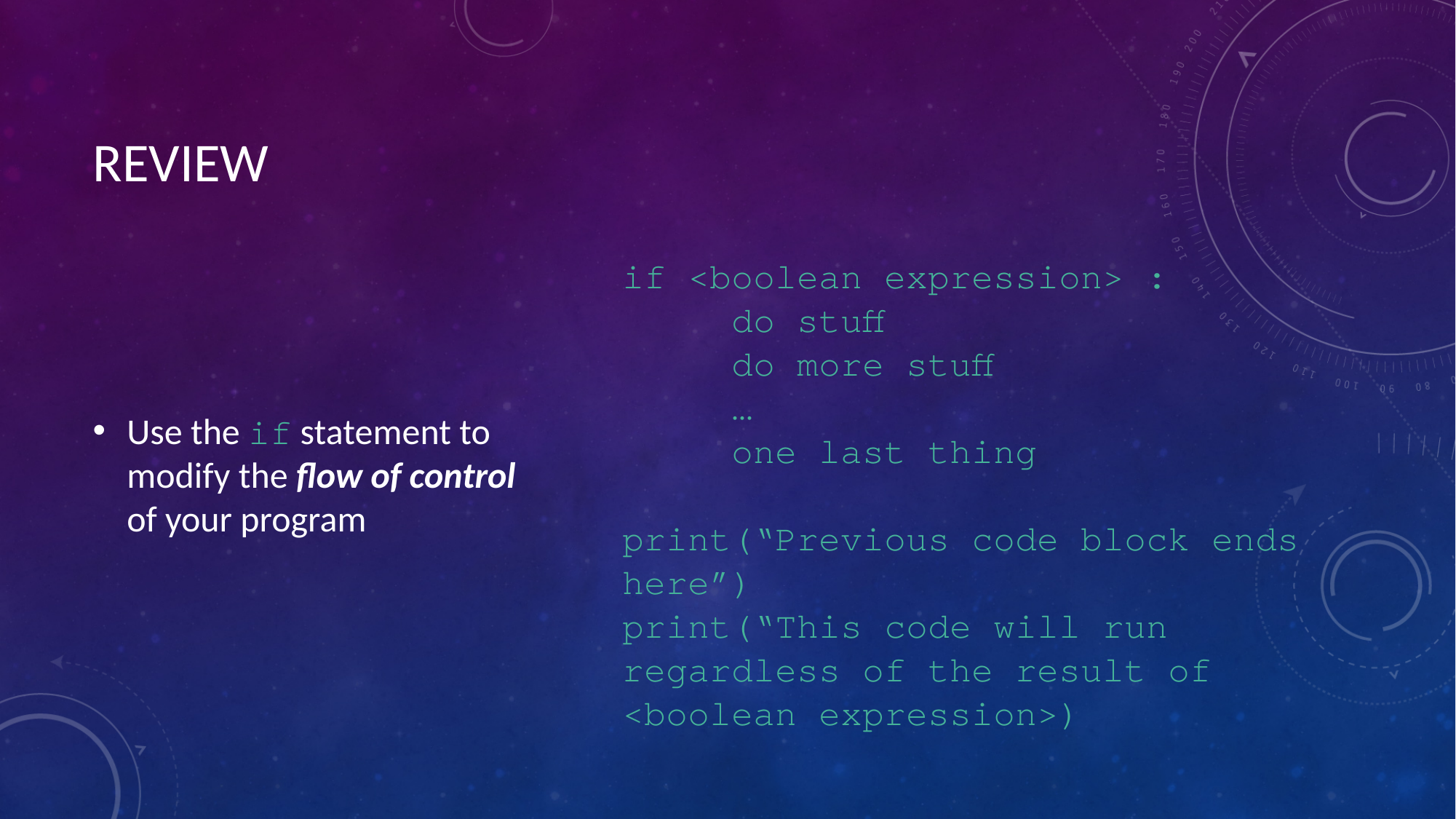

# Review
if <boolean expression> :
	do stuff
	do more stuff
	…
	one last thing

print(“Previous code block ends here”)
print(“This code will run regardless of the result of <boolean expression>)
Use the if statement to modify the flow of control of your program